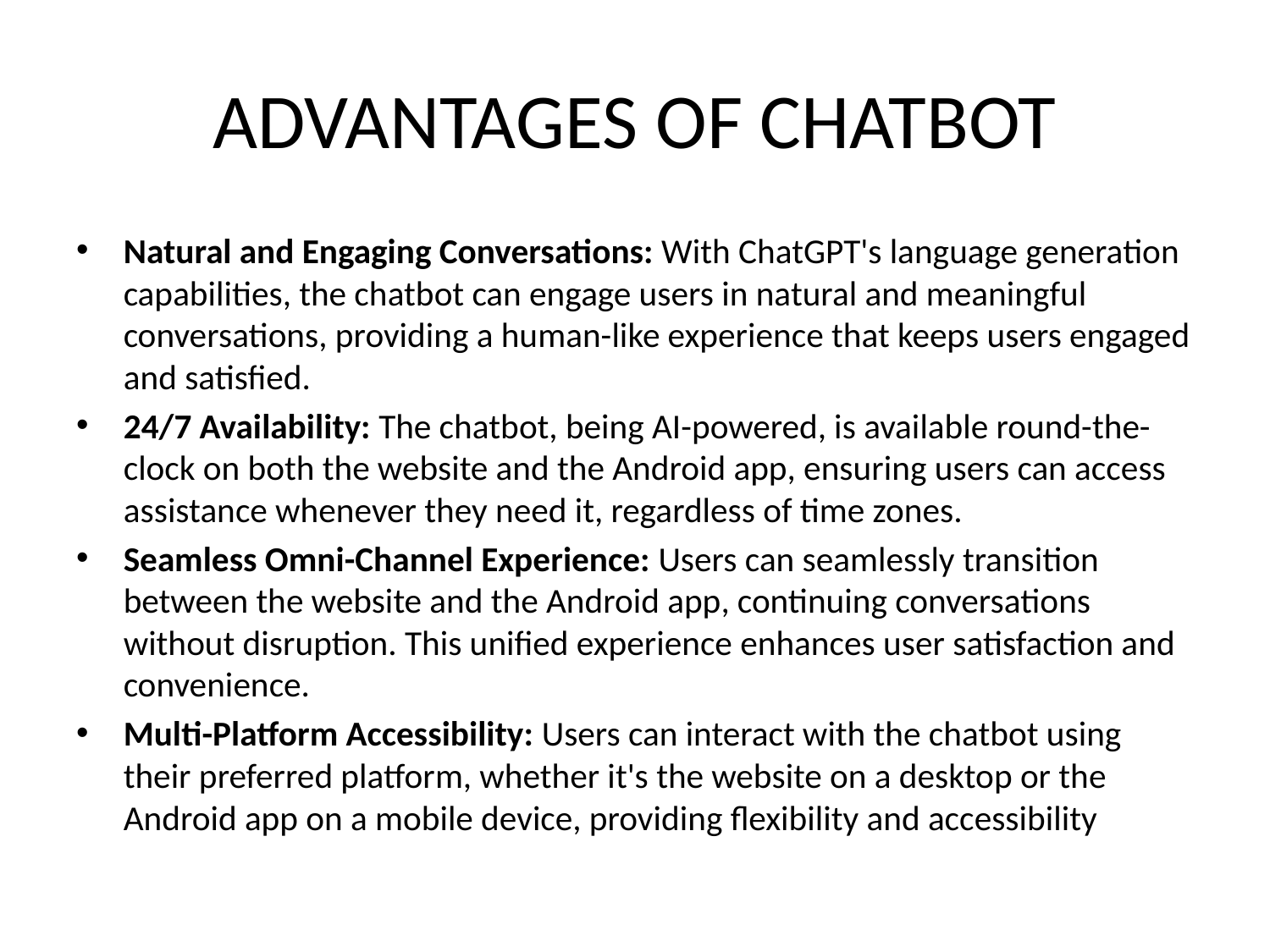

# ADVANTAGES OF CHATBOT
Natural and Engaging Conversations: With ChatGPT's language generation capabilities, the chatbot can engage users in natural and meaningful conversations, providing a human-like experience that keeps users engaged and satisfied.
24/7 Availability: The chatbot, being AI-powered, is available round-the-clock on both the website and the Android app, ensuring users can access assistance whenever they need it, regardless of time zones.
Seamless Omni-Channel Experience: Users can seamlessly transition between the website and the Android app, continuing conversations without disruption. This unified experience enhances user satisfaction and convenience.
Multi-Platform Accessibility: Users can interact with the chatbot using their preferred platform, whether it's the website on a desktop or the Android app on a mobile device, providing flexibility and accessibility